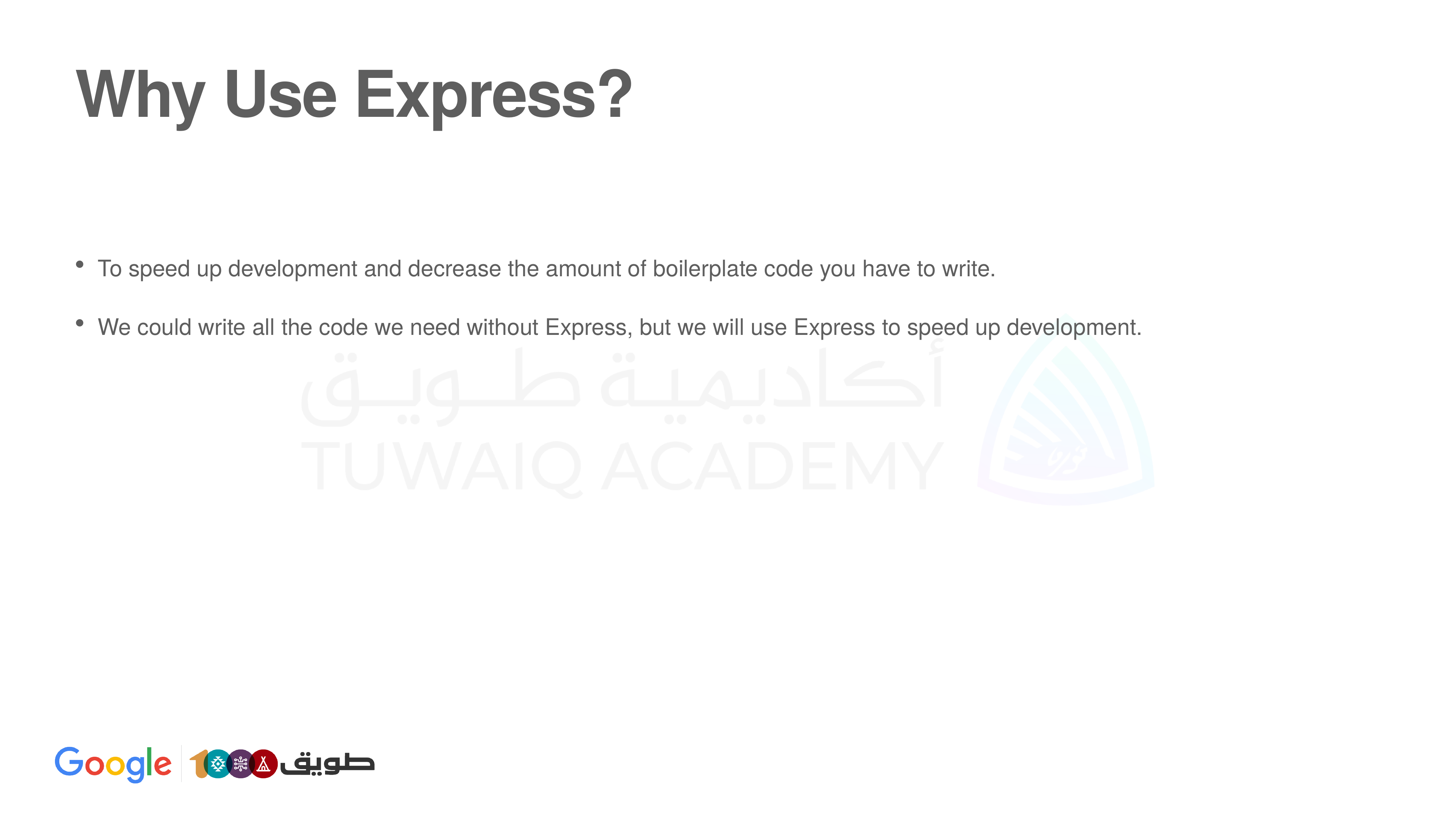

# Why Use Express?

To speed up development and decrease the amount of boilerplate code you have to write.
We could write all the code we need without Express, but we will use Express to speed up development.